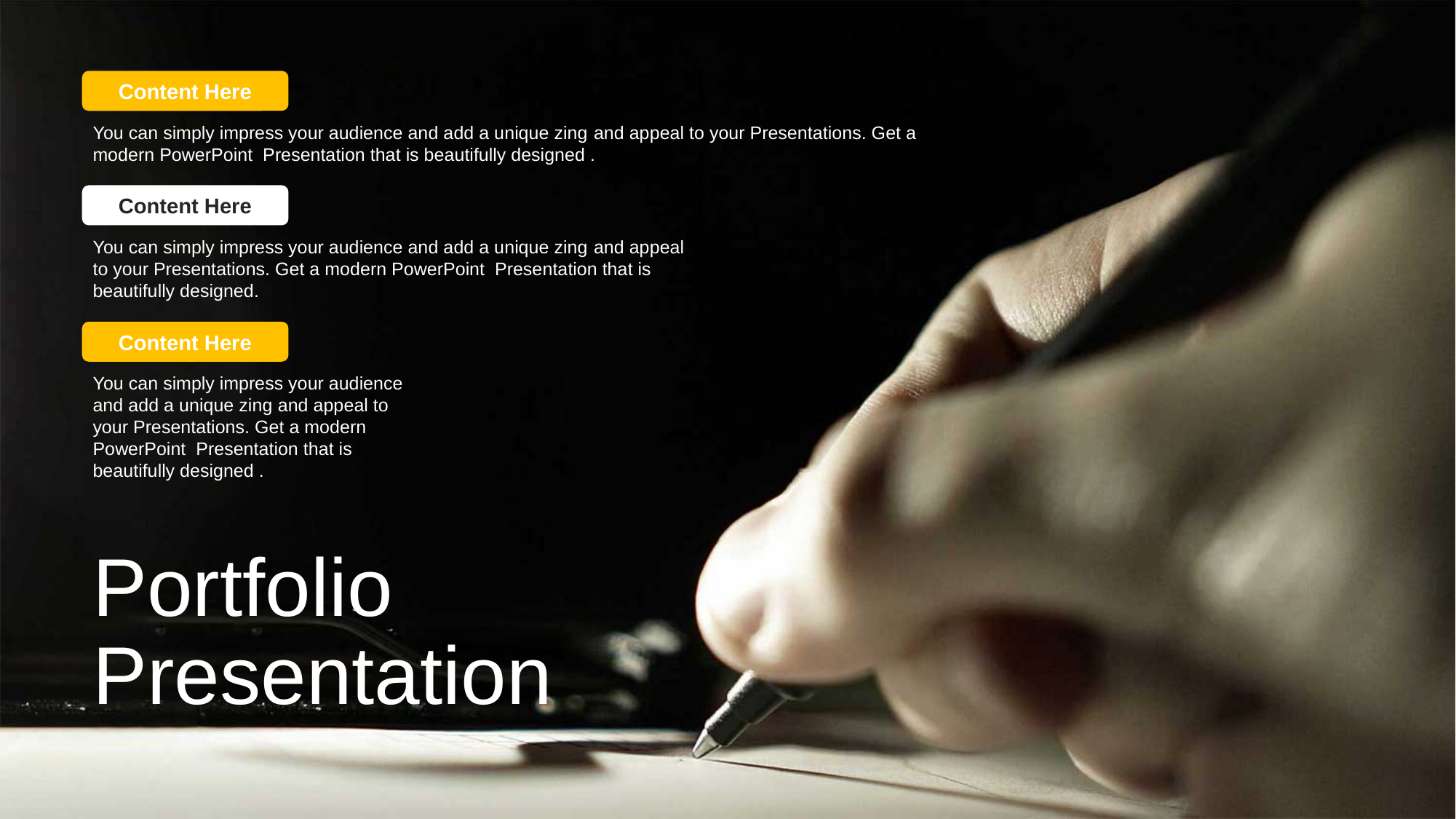

Content Here
You can simply impress your audience and add a unique zing and appeal to your Presentations. Get a modern PowerPoint  Presentation that is beautifully designed .
Content Here
You can simply impress your audience and add a unique zing and appeal to your Presentations. Get a modern PowerPoint  Presentation that is beautifully designed.
Content Here
You can simply impress your audience and add a unique zing and appeal to your Presentations. Get a modern PowerPoint  Presentation that is beautifully designed .
Portfolio Presentation